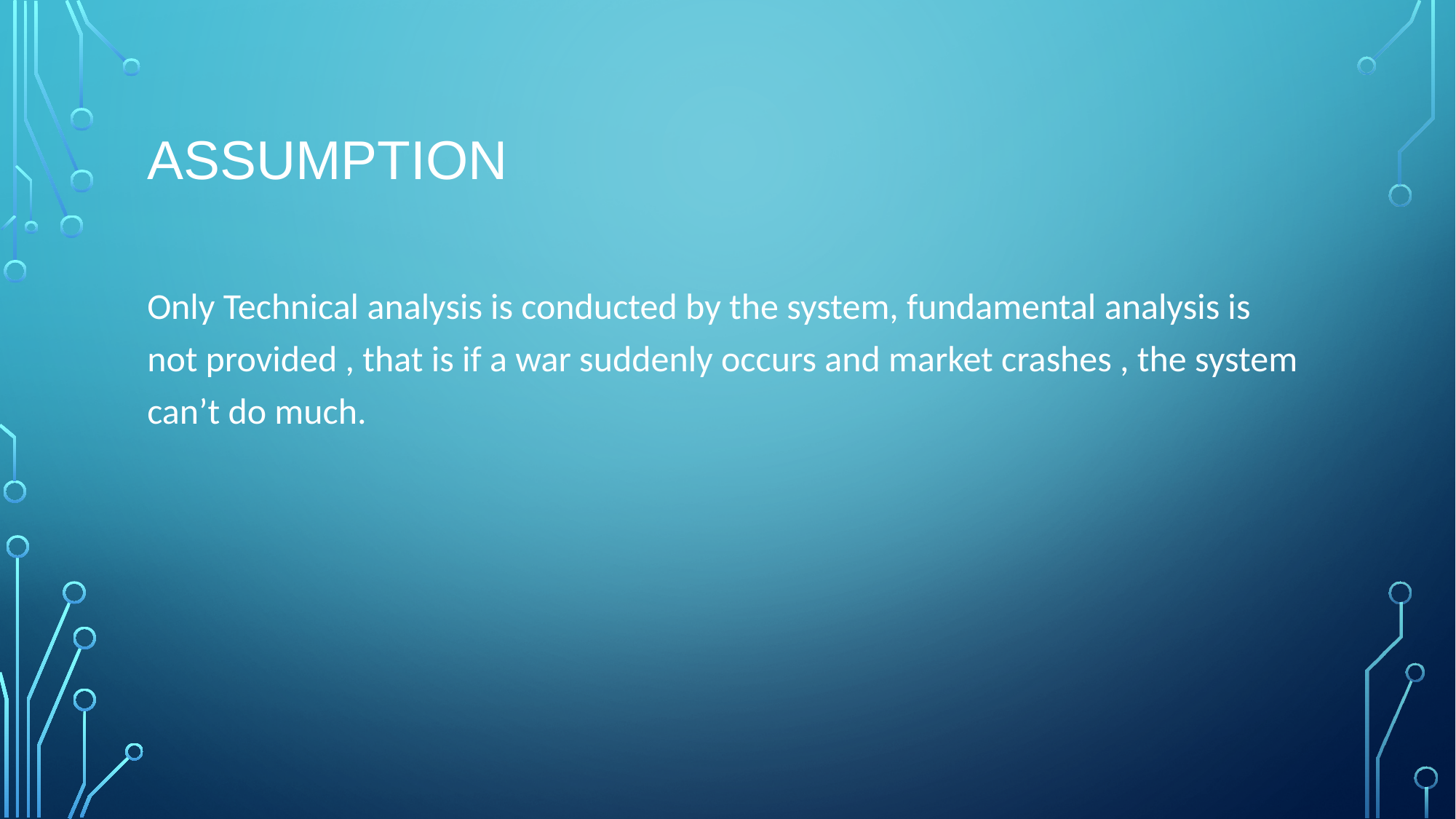

# Assumption
Only Technical analysis is conducted by the system, fundamental analysis is not provided , that is if a war suddenly occurs and market crashes , the system can’t do much.